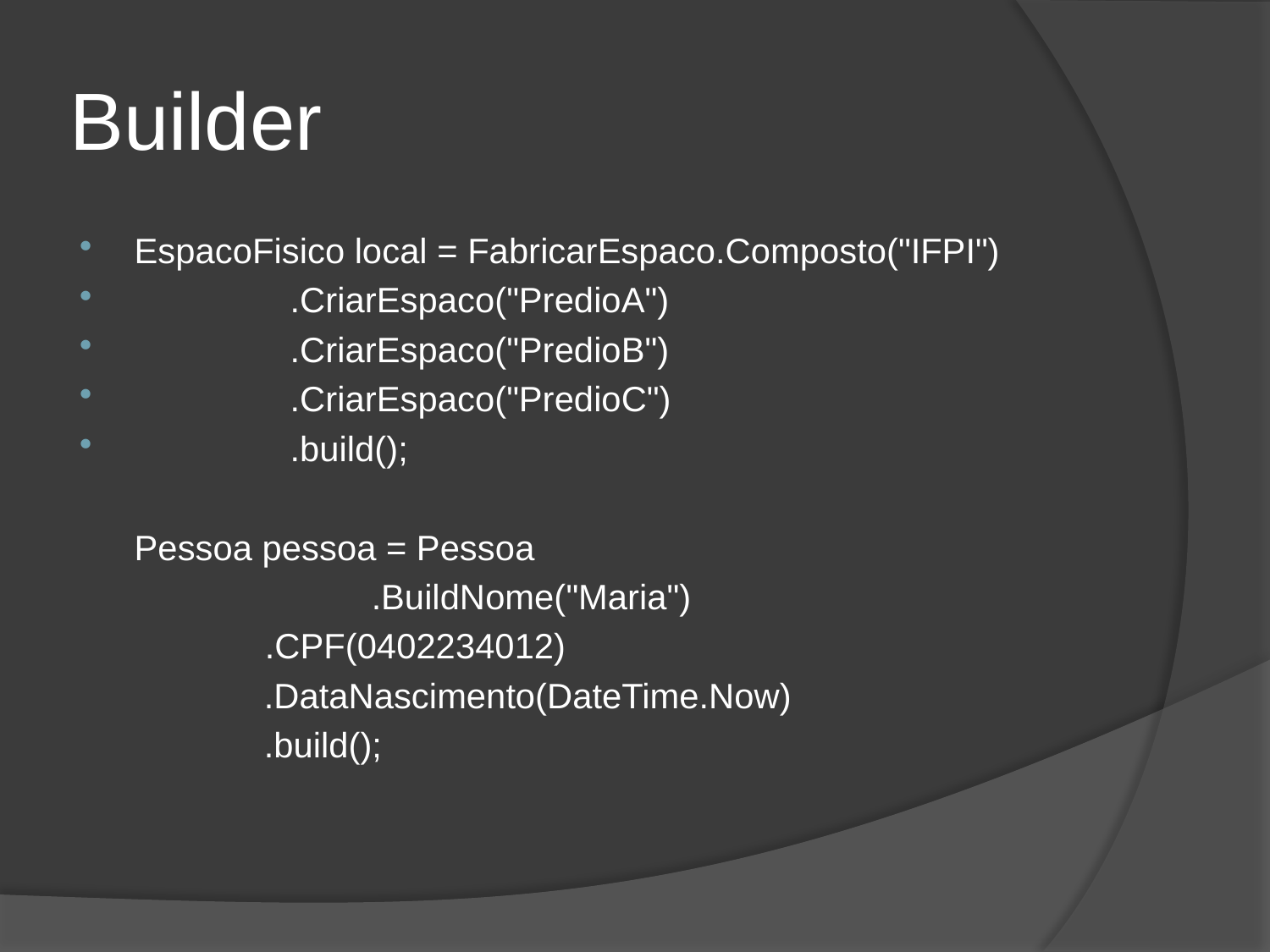

# Builder
EspacoFisico local = FabricarEspaco.Composto("IFPI")
                .CriarEspaco("PredioA")
                .CriarEspaco("PredioB")
                .CriarEspaco("PredioC")
                .build();

	Pessoa pessoa = Pessoa
		       .BuildNome("Maria")
             .CPF(0402234012)
	         .DataNascimento(DateTime.Now)
	         .build();